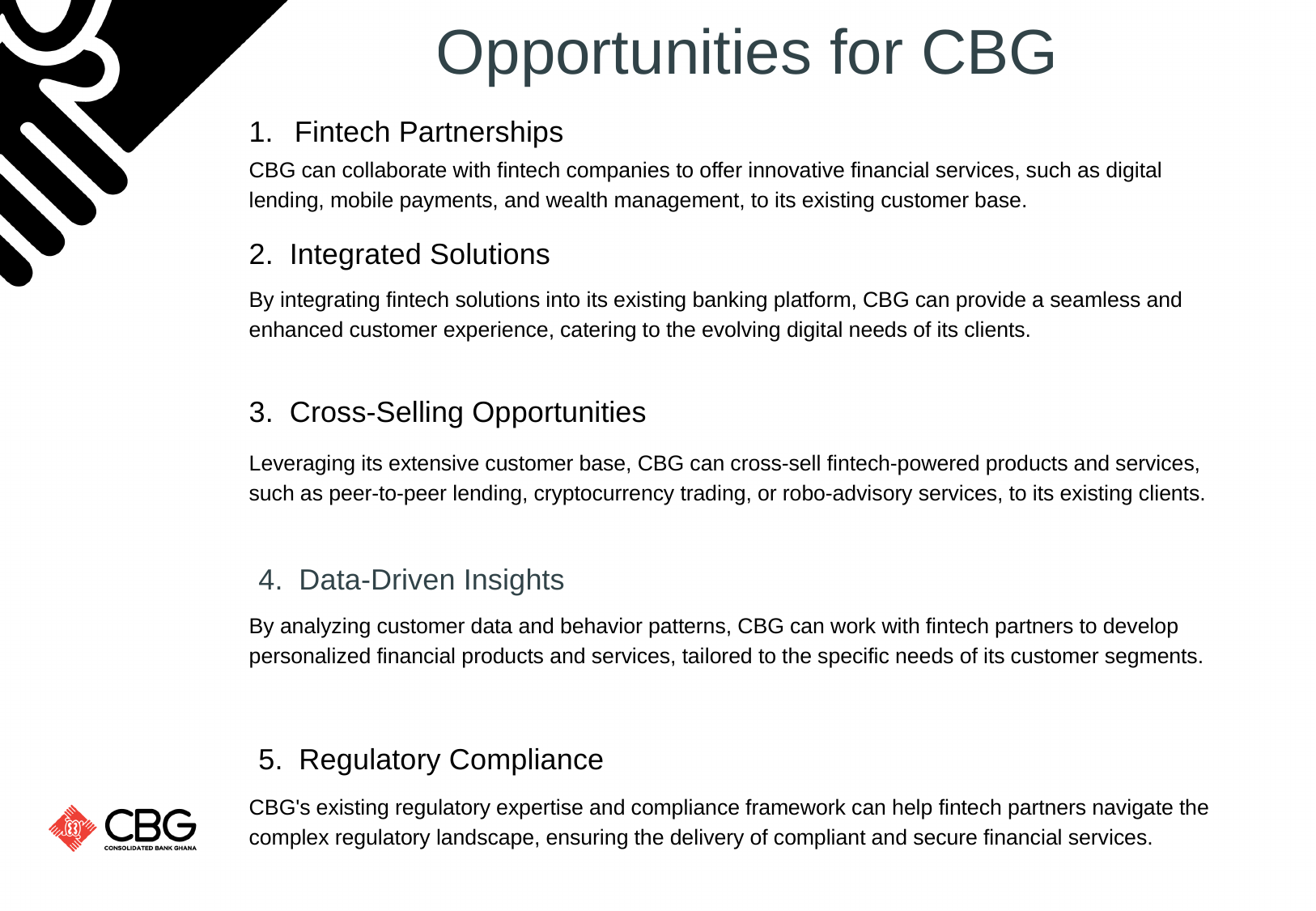

Opportunities for CBG

Fintech Partnerships
CBG can collaborate with fintech companies to offer innovative financial services, such as digital lending, mobile payments, and wealth management, to its existing customer base.
2.  Integrated Solutions
By integrating fintech solutions into its existing banking platform, CBG can provide a seamless and enhanced customer experience, catering to the evolving digital needs of its clients.
3.  Cross-Selling Opportunities
Leveraging its extensive customer base, CBG can cross-sell fintech-powered products and services, such as peer-to-peer lending, cryptocurrency trading, or robo-advisory services, to its existing clients.
4.  Data-Driven Insights
By analyzing customer data and behavior patterns, CBG can work with fintech partners to develop personalized financial products and services, tailored to the specific needs of its customer segments.
5.  Regulatory Compliance
CBG's existing regulatory expertise and compliance framework can help fintech partners navigate the complex regulatory landscape, ensuring the delivery of compliant and secure financial services.